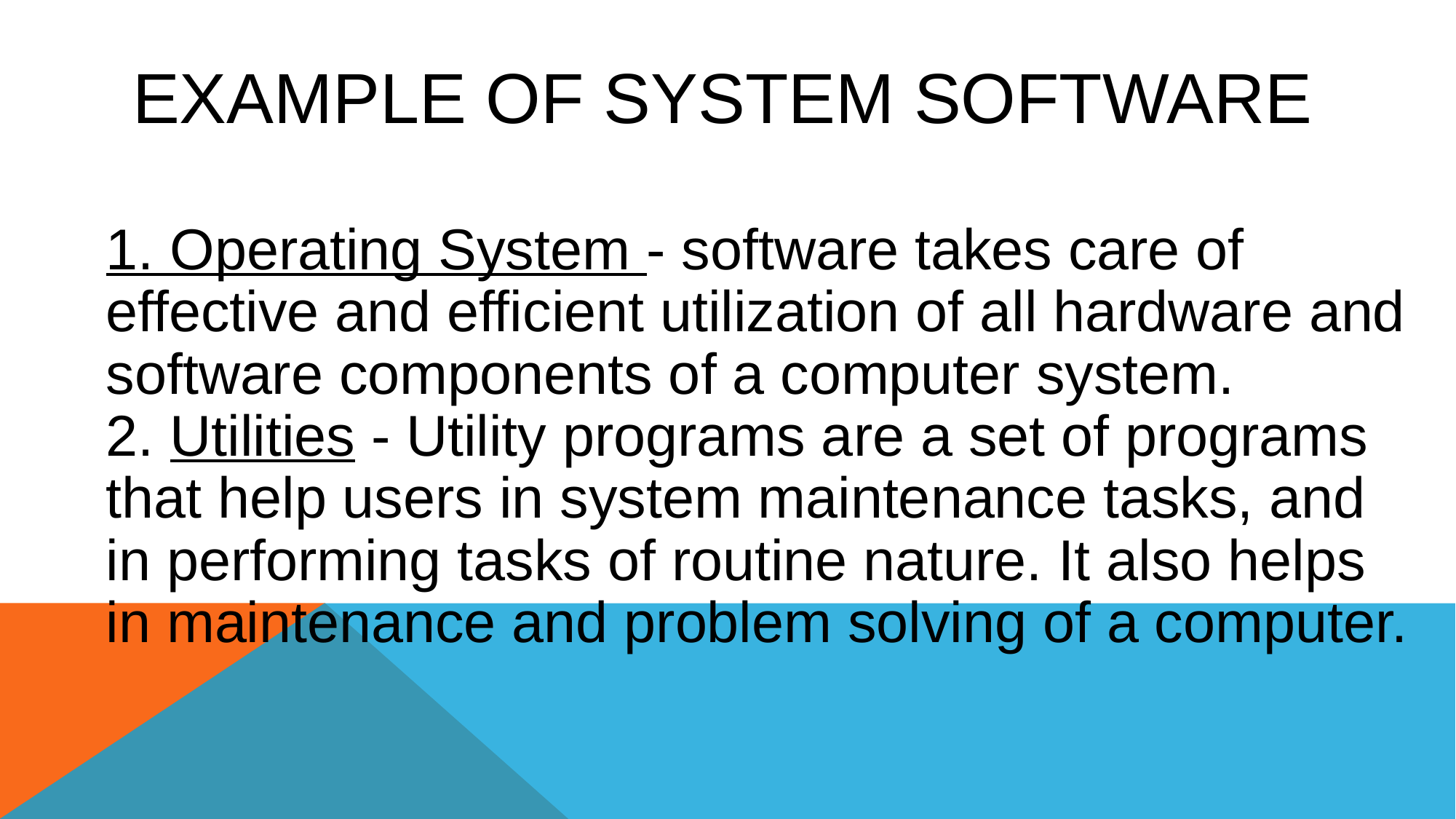

# Example of System Software
1. Operating System - software takes care of effective and efficient utilization of all hardware and software components of a computer system.
2. Utilities - Utility programs are a set of programs that help users in system maintenance tasks, and in performing tasks of routine nature. It also helps in maintenance and problem solving of a computer.